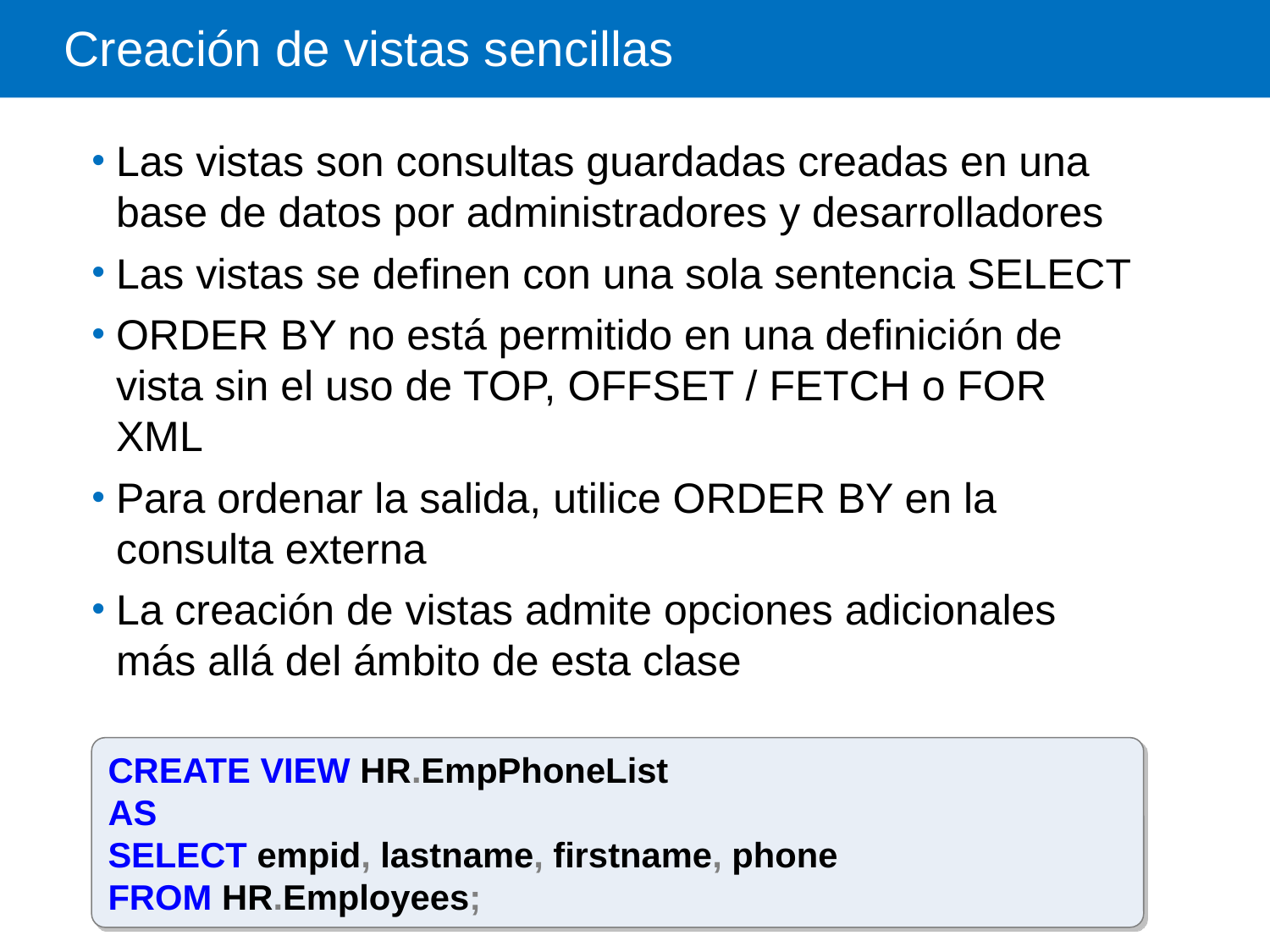

# Creación de vistas sencillas
Las vistas son consultas guardadas creadas en una base de datos por administradores y desarrolladores
Las vistas se definen con una sola sentencia SELECT
ORDER BY no está permitido en una definición de vista sin el uso de TOP, OFFSET / FETCH o FOR XML
Para ordenar la salida, utilice ORDER BY en la consulta externa
La creación de vistas admite opciones adicionales más allá del ámbito de esta clase
CREATE VIEW HR.EmpPhoneList
AS
SELECT empid, lastname, firstname, phone
FROM HR.Employees;